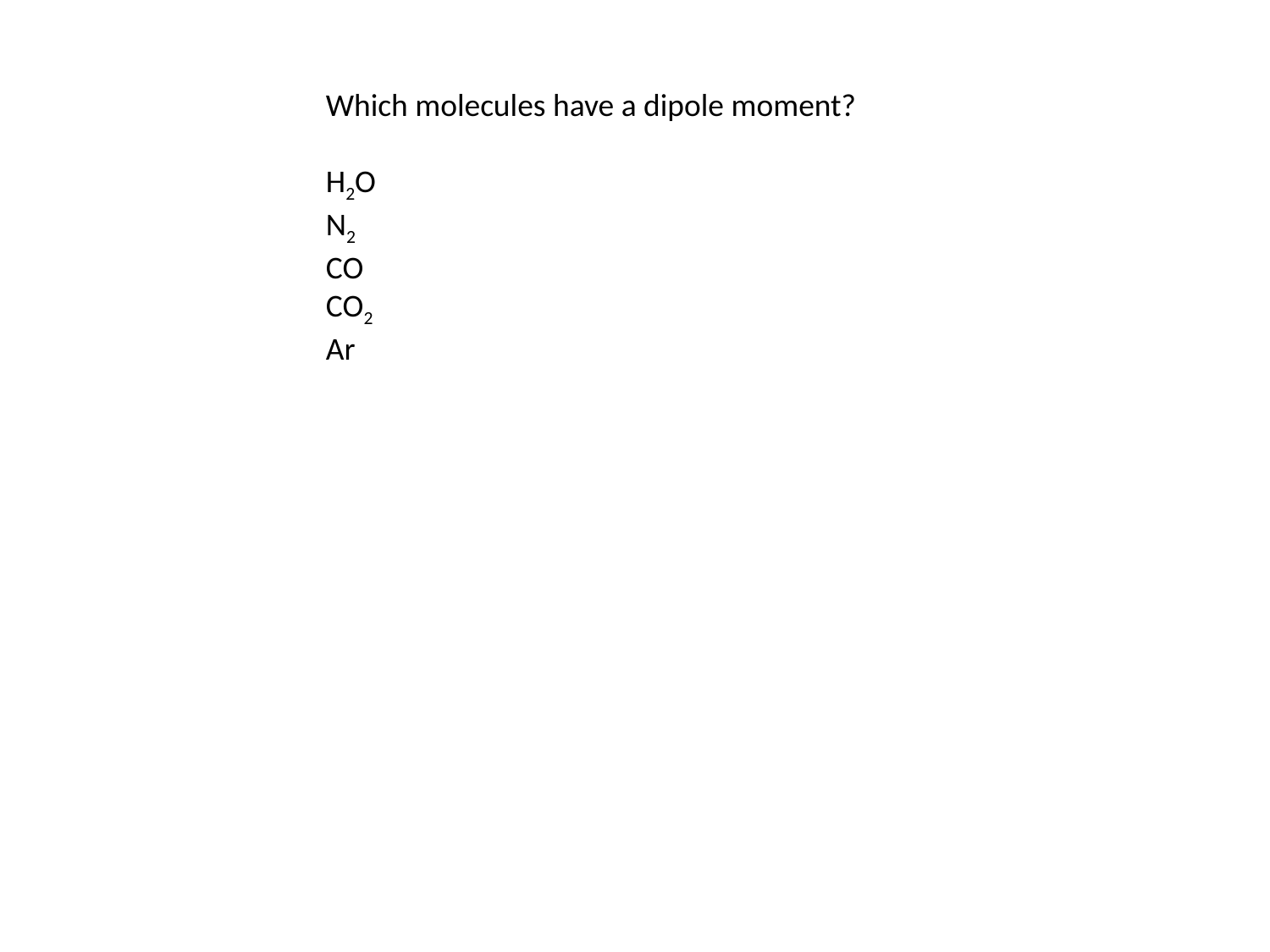

Which molecules have a dipole moment?

H2O
N2
CO
CO2
Ar